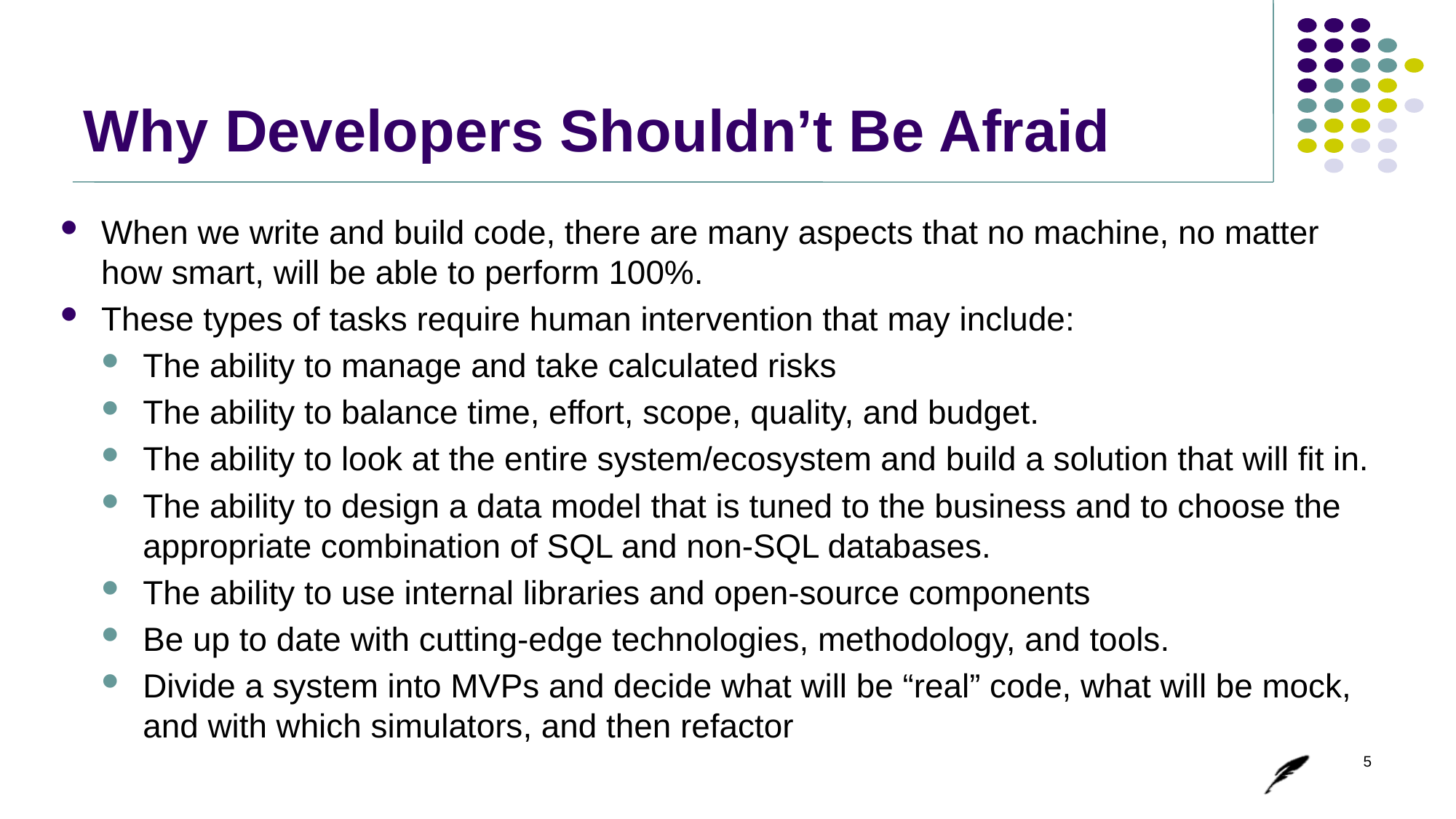

# Why Developers Shouldn’t Be Afraid
When we write and build code, there are many aspects that no machine, no matter how smart, will be able to perform 100%.
These types of tasks require human intervention that may include:
The ability to manage and take calculated risks
The ability to balance time, effort, scope, quality, and budget.
The ability to look at the entire system/ecosystem and build a solution that will fit in.
The ability to design a data model that is tuned to the business and to choose the appropriate combination of SQL and non-SQL databases.
The ability to use internal libraries and open-source components
Be up to date with cutting-edge technologies, methodology, and tools.
Divide a system into MVPs and decide what will be “real” code, what will be mock, and with which simulators, and then refactor
5